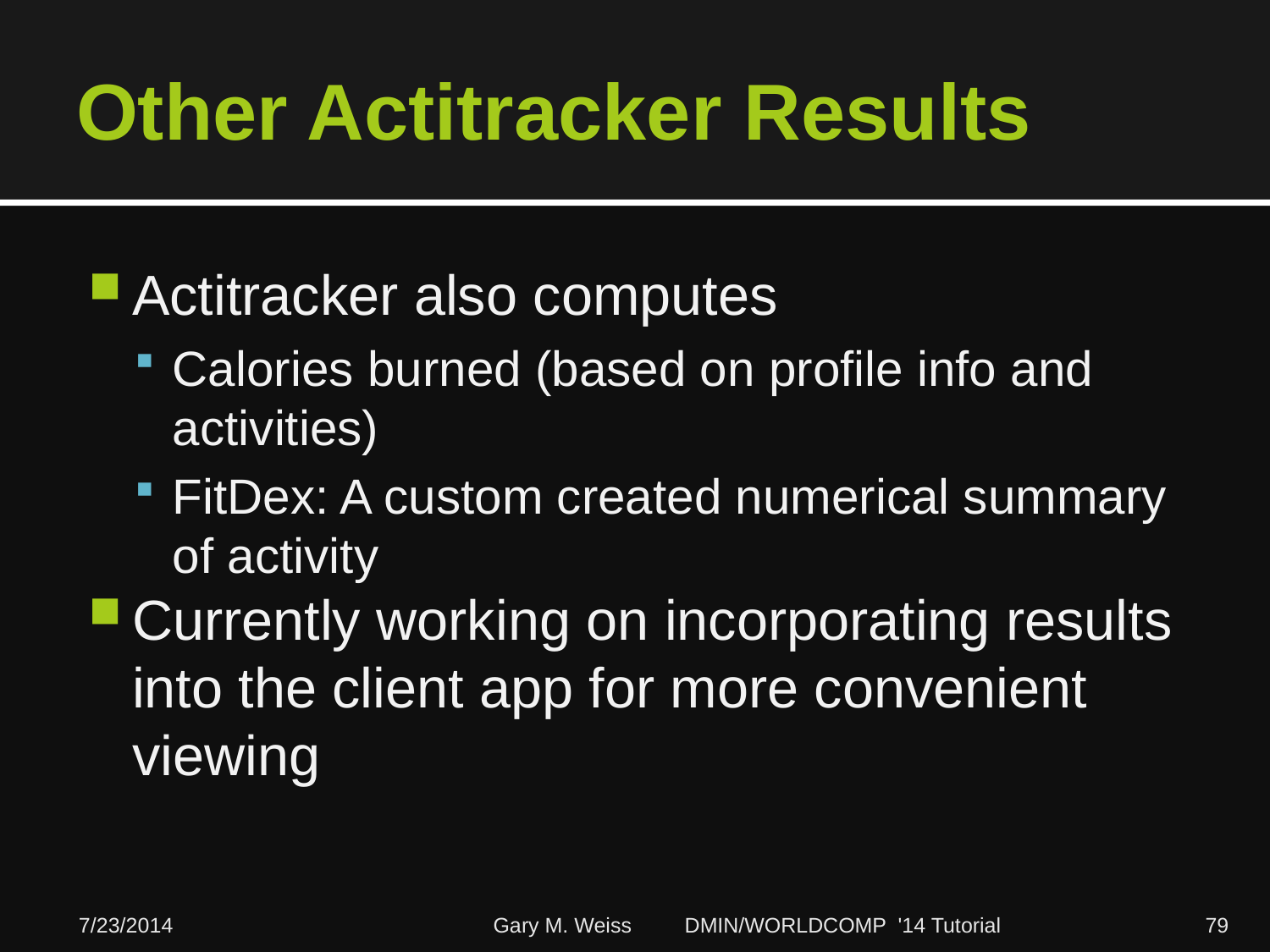

# Other Actitracker Results
Actitracker also computes
Calories burned (based on profile info and activities)
FitDex: A custom created numerical summary of activity
Currently working on incorporating results into the client app for more convenient viewing
7/23/2014
Gary M. Weiss         DMIN/WORLDCOMP  '14 Tutorial
79